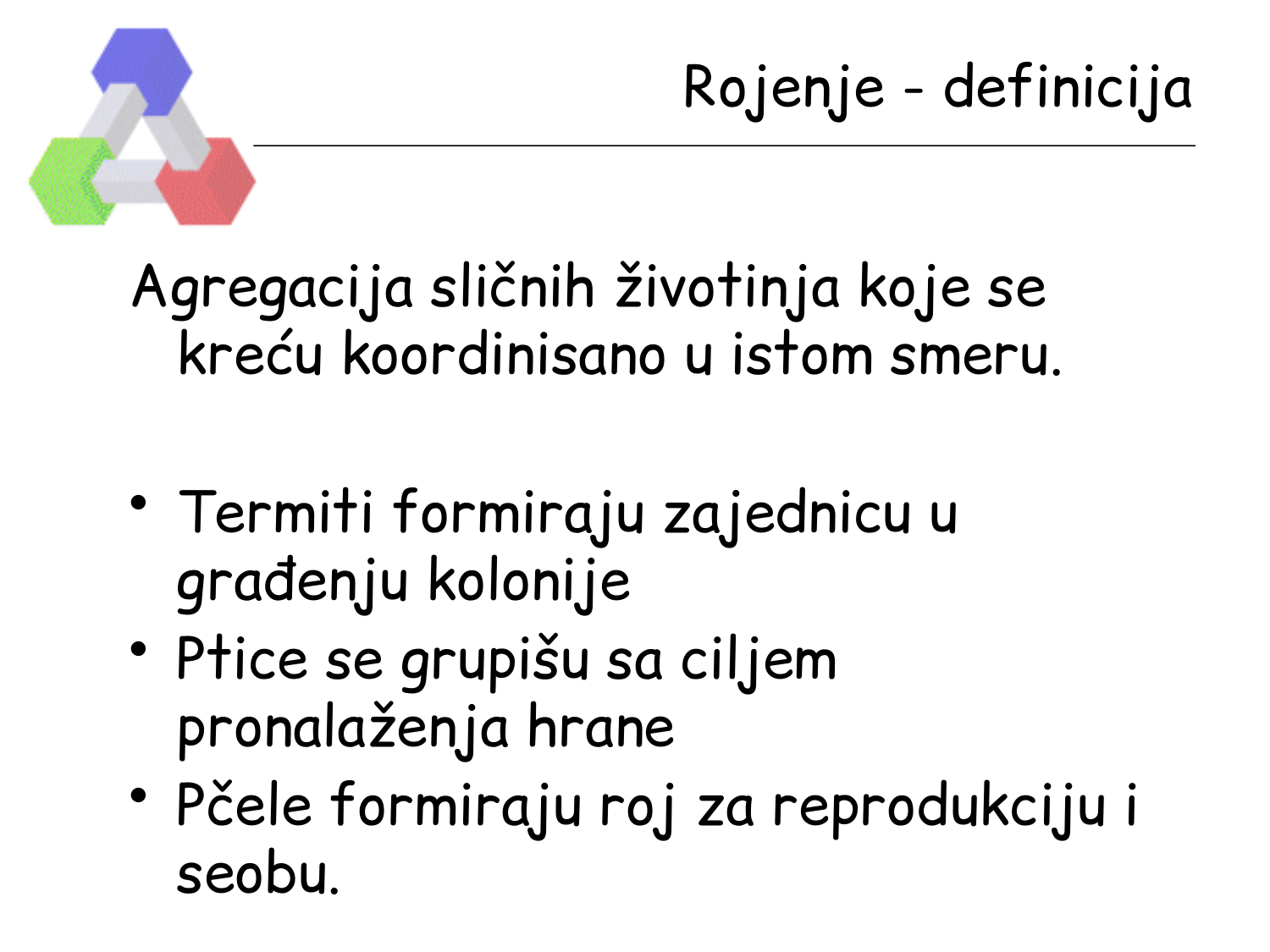

# Rojenje - definicija
Agregacija sličnih životinja koje se kreću koordinisano u istom smeru.

Termiti formiraju zajednicu u građenju kolonije
Ptice se grupišu sa ciljem pronalaženja hrane
Pčele formiraju roj za reprodukciju i seobu.